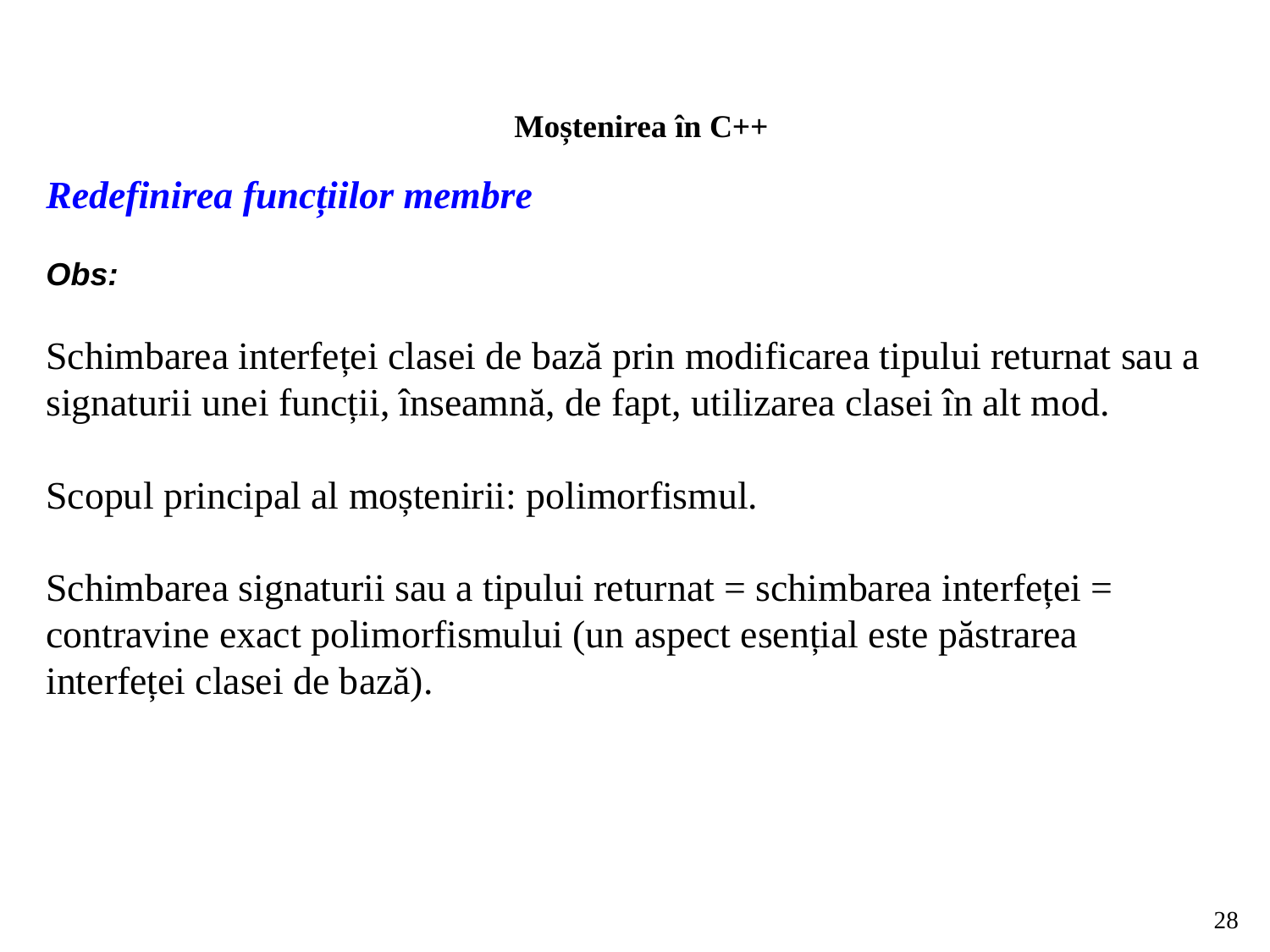

Moștenirea în C++
Redefinirea funcțiilor membre

Obs:

Schimbarea interfeței clasei de bază prin modificarea tipului returnat sau a signaturii unei funcții, înseamnă, de fapt, utilizarea clasei în alt mod.

Scopul principal al moștenirii: polimorfismul.

Schimbarea signaturii sau a tipului returnat = schimbarea interfeței = contravine exact polimorfismului (un aspect esențial este păstrarea interfeței clasei de bază).

28